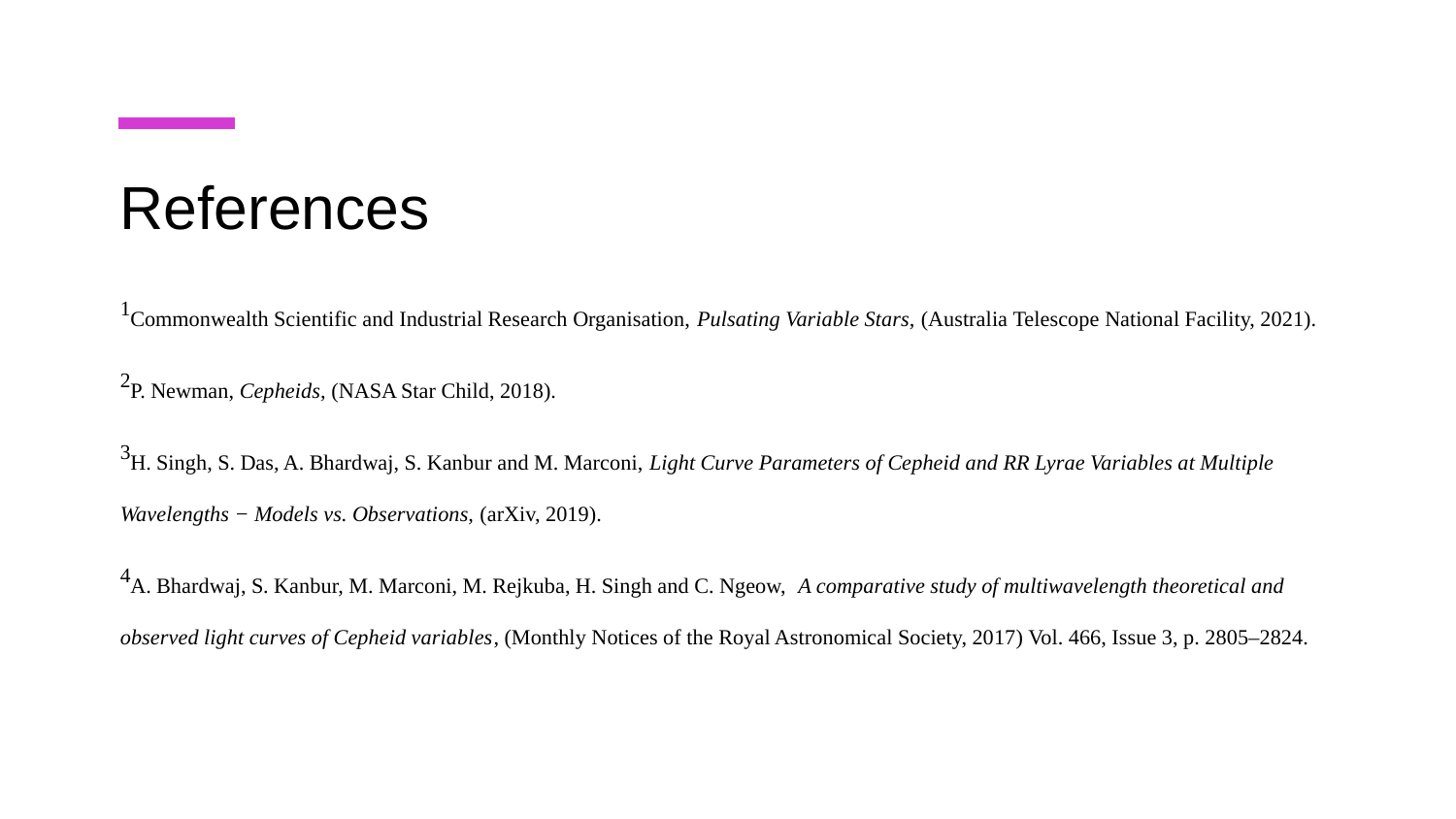

# References
1Commonwealth Scientific and Industrial Research Organisation, Pulsating Variable Stars, (Australia Telescope National Facility, 2021).
2P. Newman, Cepheids, (NASA Star Child, 2018).
3H. Singh, S. Das, A. Bhardwaj, S. Kanbur and M. Marconi, Light Curve Parameters of Cepheid and RR Lyrae Variables at Multiple Wavelengths − Models vs. Observations, (arXiv, 2019).
4A. Bhardwaj, S. Kanbur, M. Marconi, M. Rejkuba, H. Singh and C. Ngeow,  A comparative study of multiwavelength theoretical and observed light curves of Cepheid variables, (Monthly Notices of the Royal Astronomical Society, 2017) Vol. 466, Issue 3, p. 2805–2824.